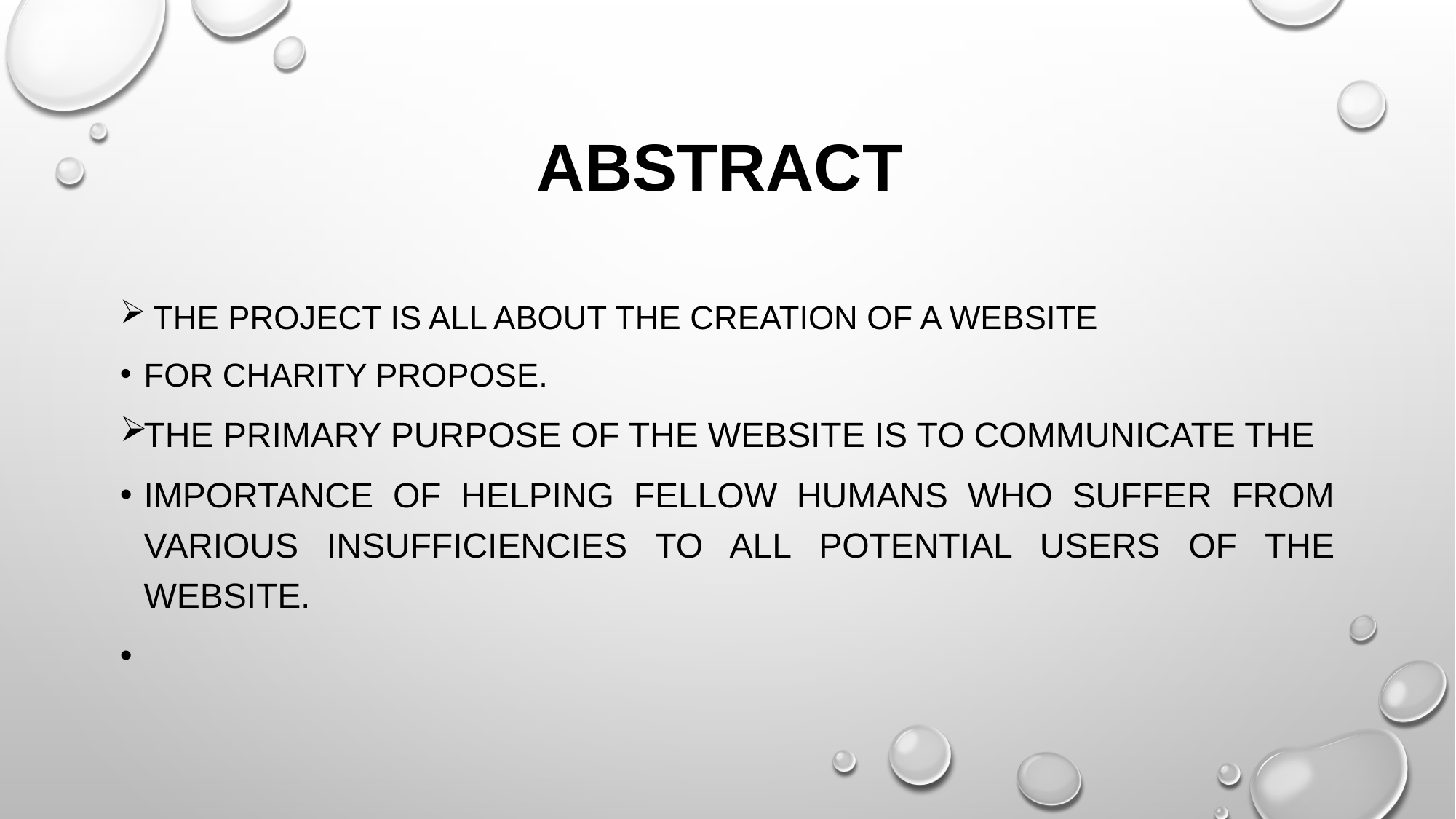

# ABSTRACT
 The project is all about the creation of a website
for charity propose.
The primary purpose of the website is to communicate the
importance of helping fellow humans who suffer from various insufficiencies to all potential users of the website.